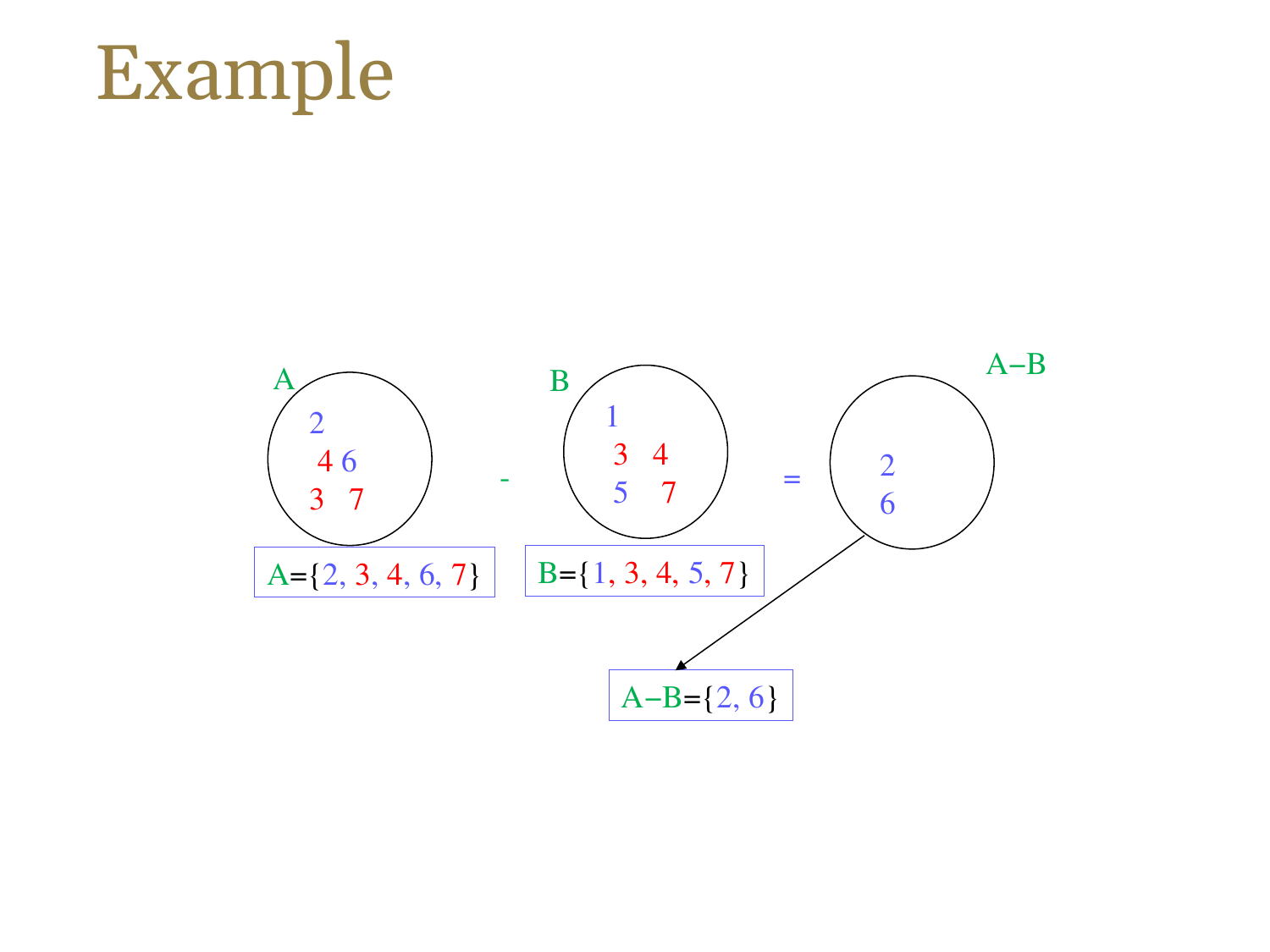

# Example
A−B
A
B
 1
  3   4
  5    7
 2
  4 6
 3   7

  2
  6
-
=
B={1, 3, 4, 5, 7}
A={2, 3, 4, 6, 7}
A−B={2, 6}